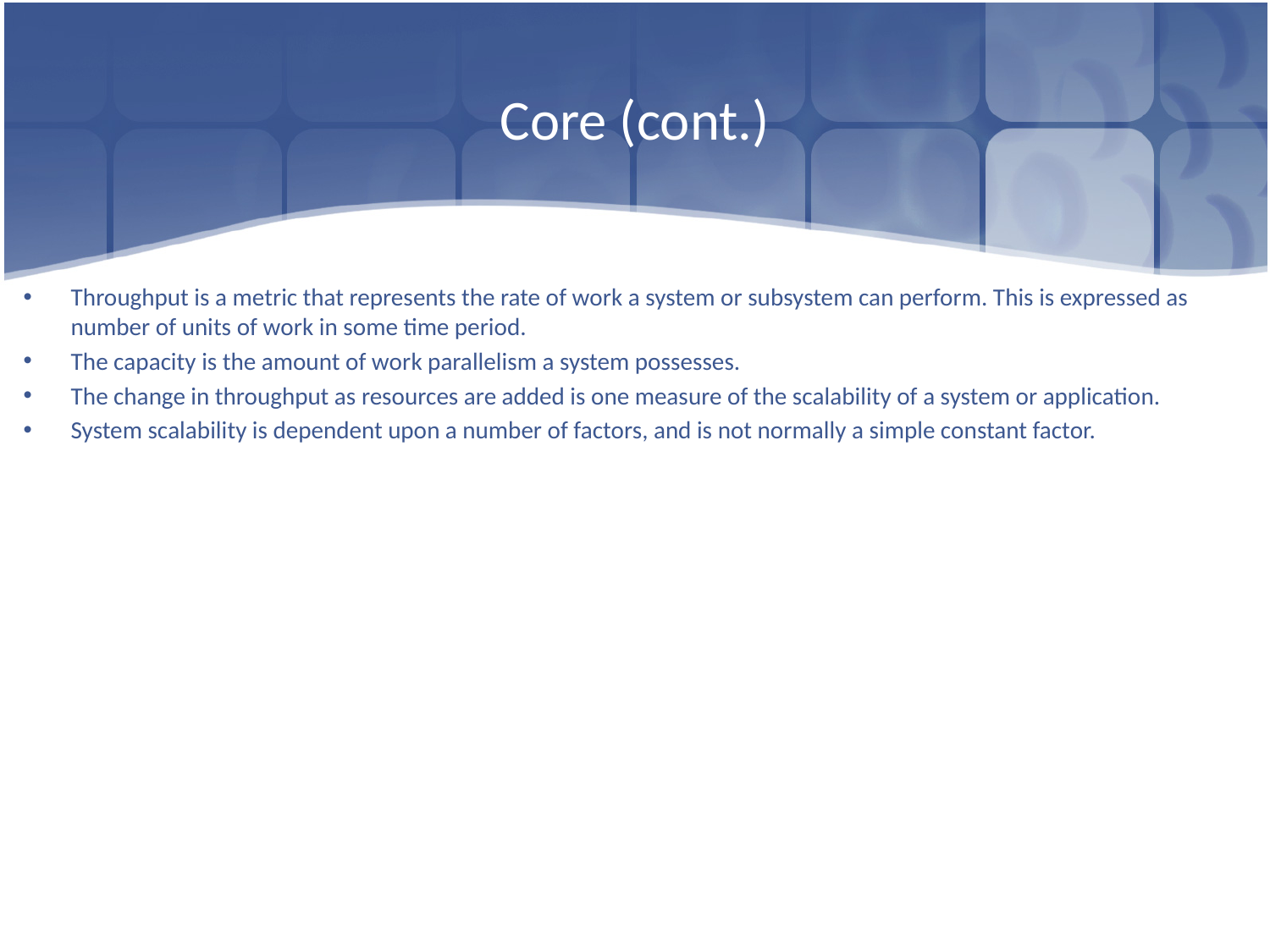

# Core (cont.)
Throughput is a metric that represents the rate of work a system or subsystem can perform. This is expressed as number of units of work in some time period.
The capacity is the amount of work parallelism a system possesses.
The change in throughput as resources are added is one measure of the scalability of a system or application.
System scalability is dependent upon a number of factors, and is not normally a simple constant factor.